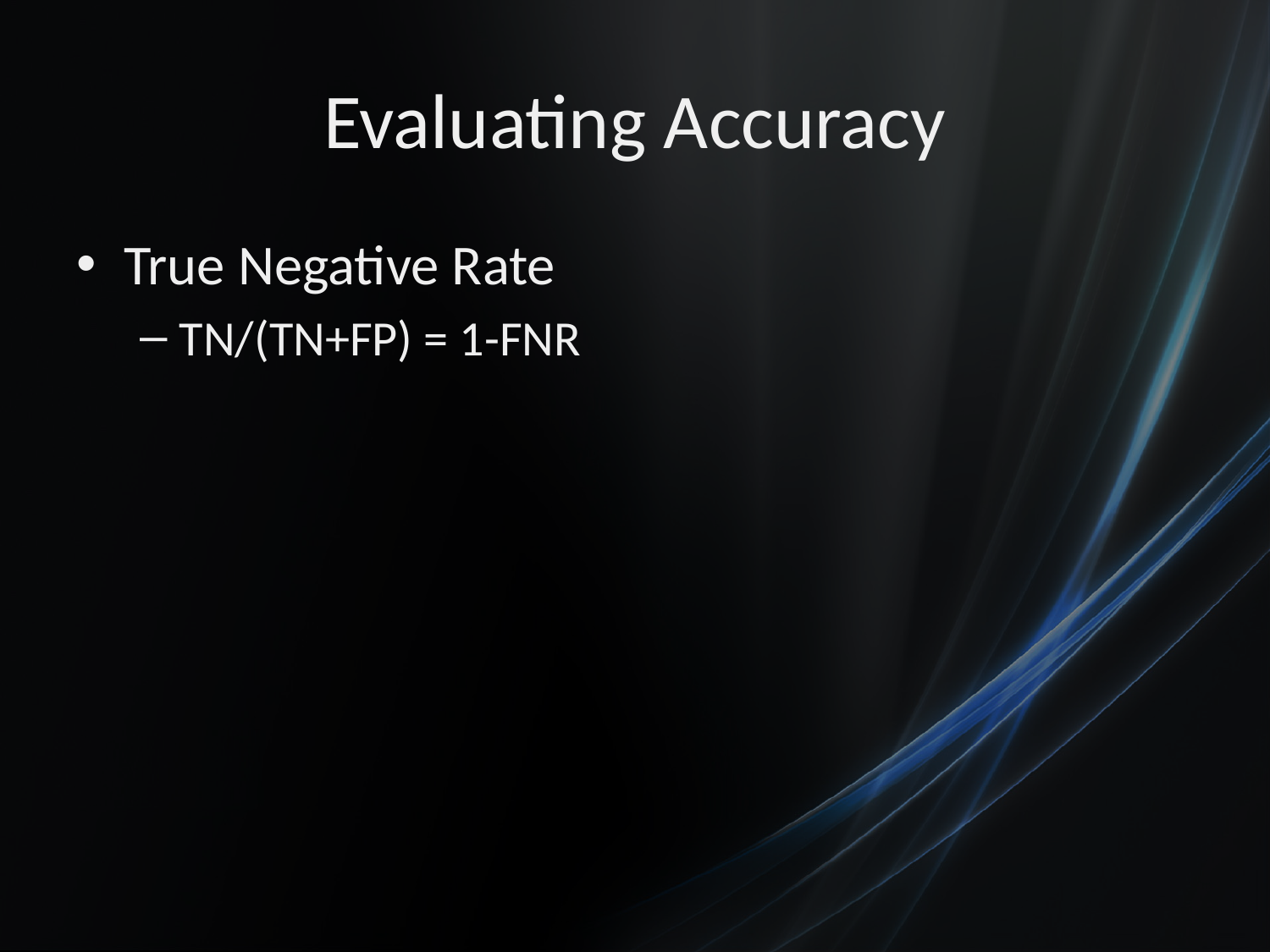

# Evaluating Accuracy
True Negative Rate
TN/(TN+FP) = 1-FNR